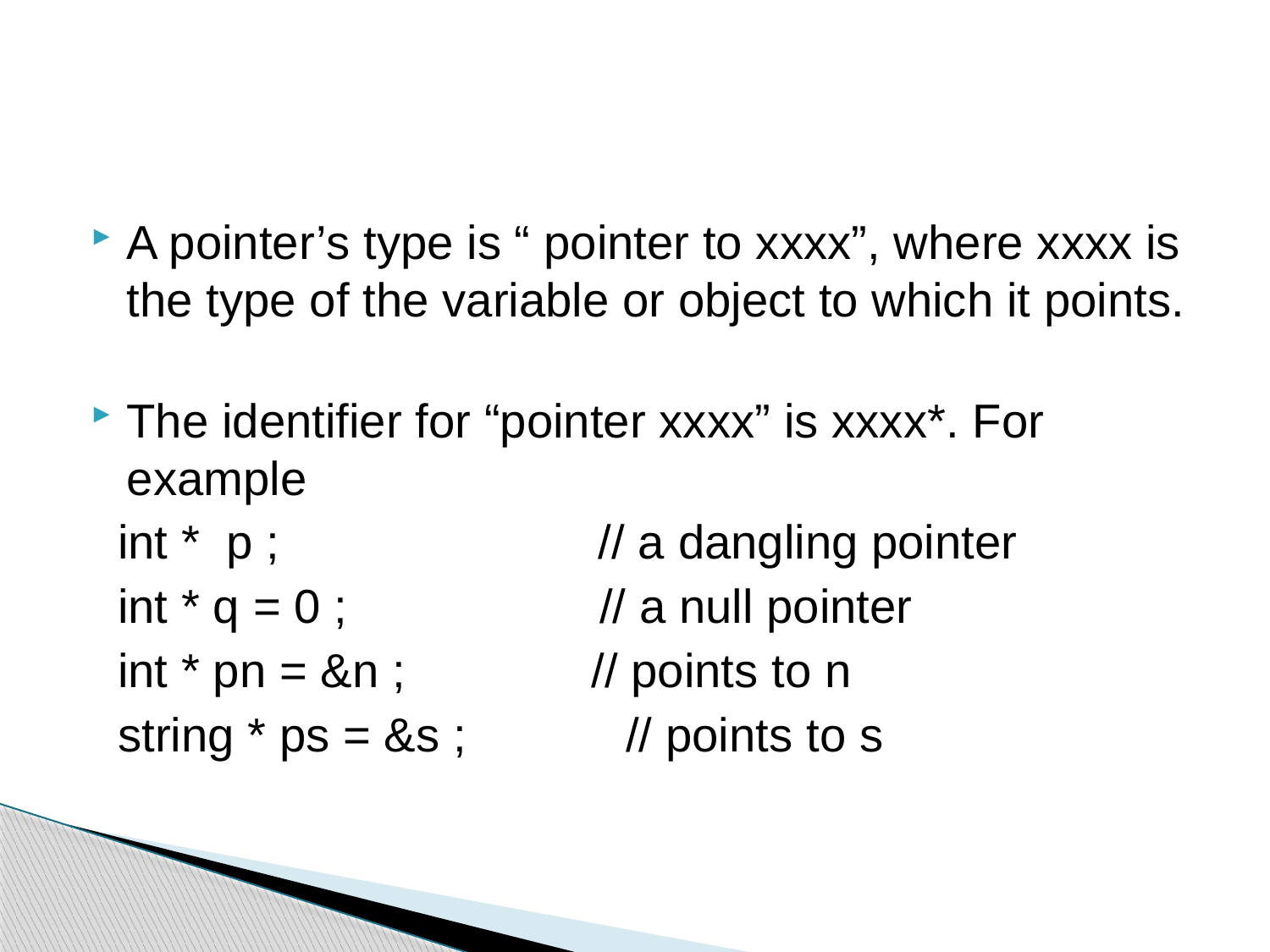

#
A pointer’s type is “ pointer to xxxx”, where xxxx is the type of the variable or object to which it points.
The identifier for “pointer xxxx” is xxxx*. For example
  int *  p ;                        // a dangling pointer
  int * q = 0 ;                   // a null pointer
  int * pn = &n ;              // points to n
  string * ps = &s ;            // points to s